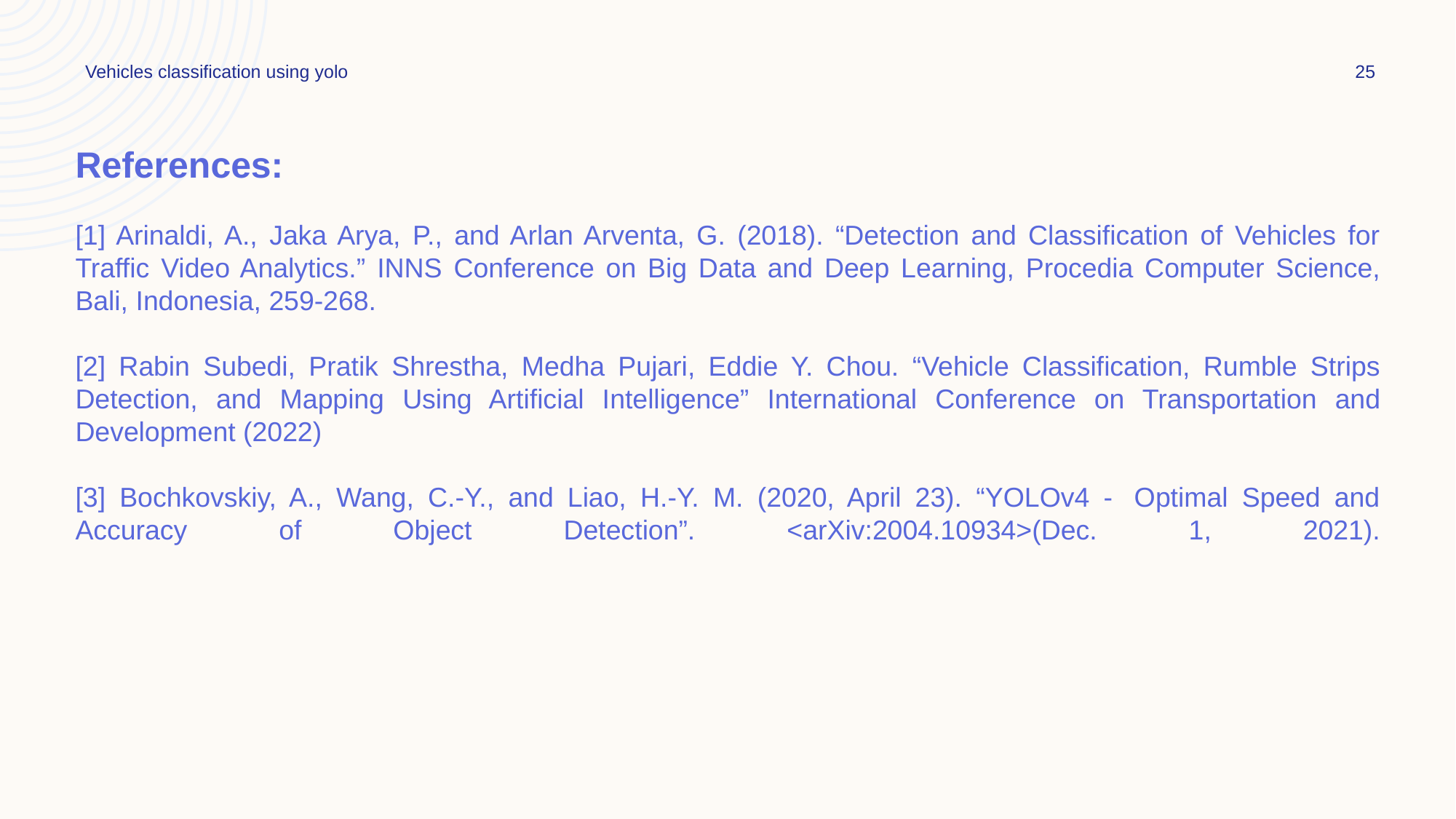

Vehicles classification using yolo
25
References:
[1] Arinaldi, A., Jaka Arya, P., and Arlan Arventa, G. (2018). “Detection and Classification of Vehicles for Traffic Video Analytics.” INNS Conference on Big Data and Deep Learning, Procedia Computer Science, Bali, Indonesia, 259-268.
[2] Rabin Subedi, Pratik Shrestha, Medha Pujari, Eddie Y. Chou. “Vehicle Classification, Rumble Strips Detection, and Mapping Using Artificial Intelligence” International Conference on Transportation and Development (2022)
[3] Bochkovskiy, A., Wang, C.-Y., and Liao, H.-Y. M. (2020, April 23). “YOLOv4 -  Optimal Speed and Accuracy of Object Detection”. <arXiv:2004.10934>(Dec. 1, 2021).